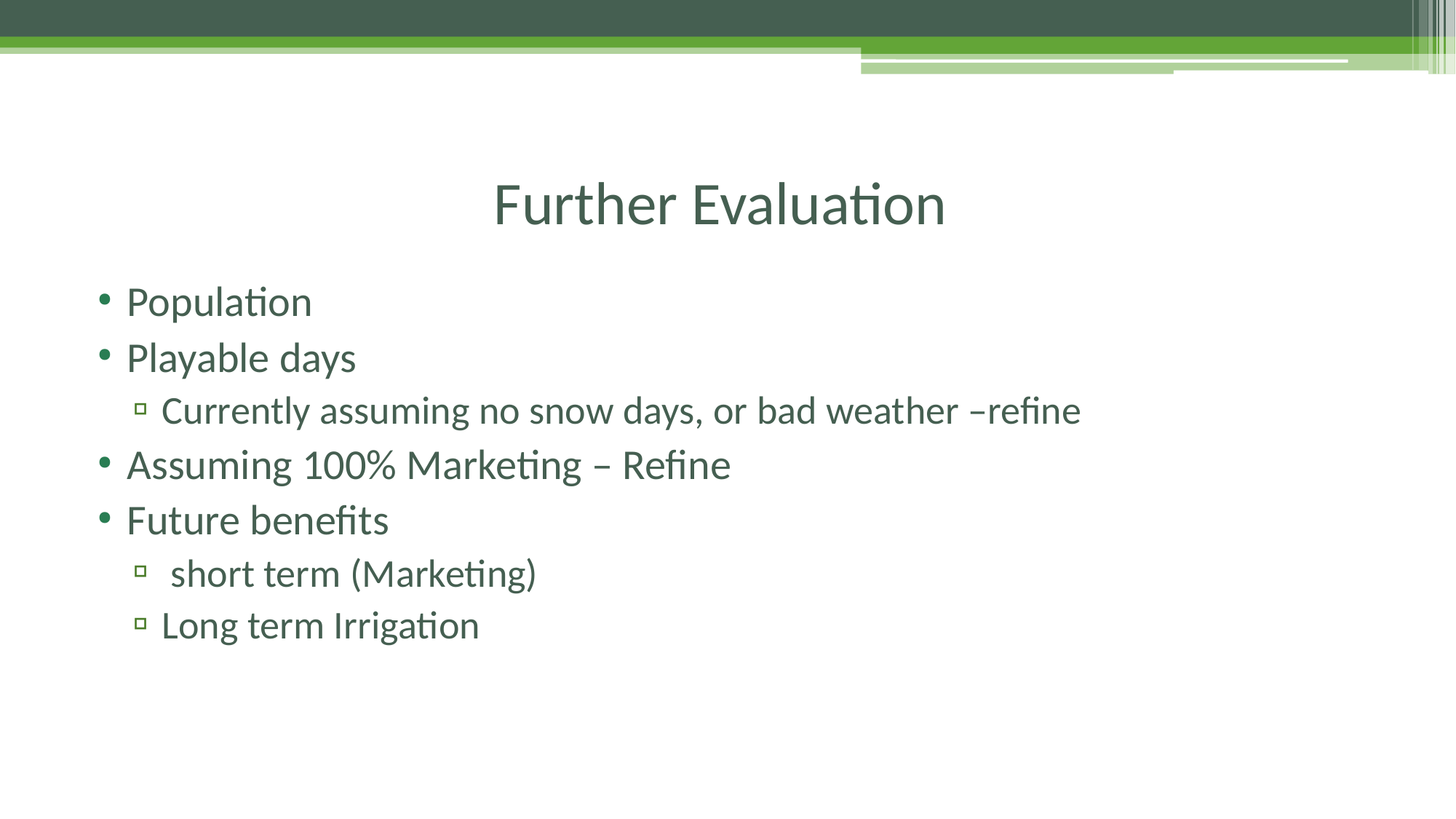

# Further Evaluation
Population
Playable days
Currently assuming no snow days, or bad weather –refine
Assuming 100% Marketing – Refine
Future benefits
 short term (Marketing)
Long term Irrigation